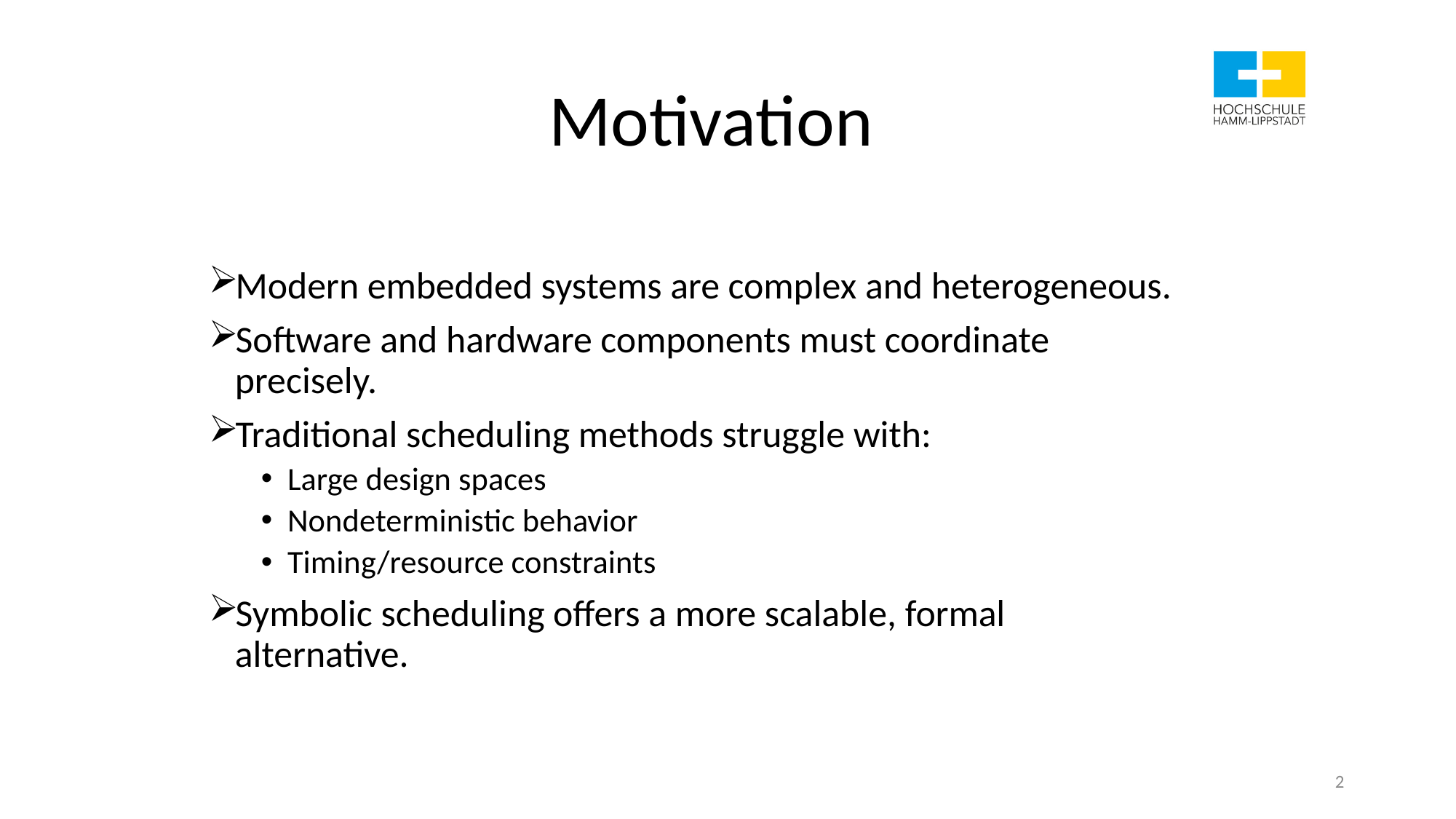

# Motivation

Modern embedded systems are complex and heterogeneous.
Software and hardware components must coordinate precisely.
Traditional scheduling methods struggle with:
Large design spaces
Nondeterministic behavior
Timing/resource constraints
Symbolic scheduling offers a more scalable, formal alternative.

2